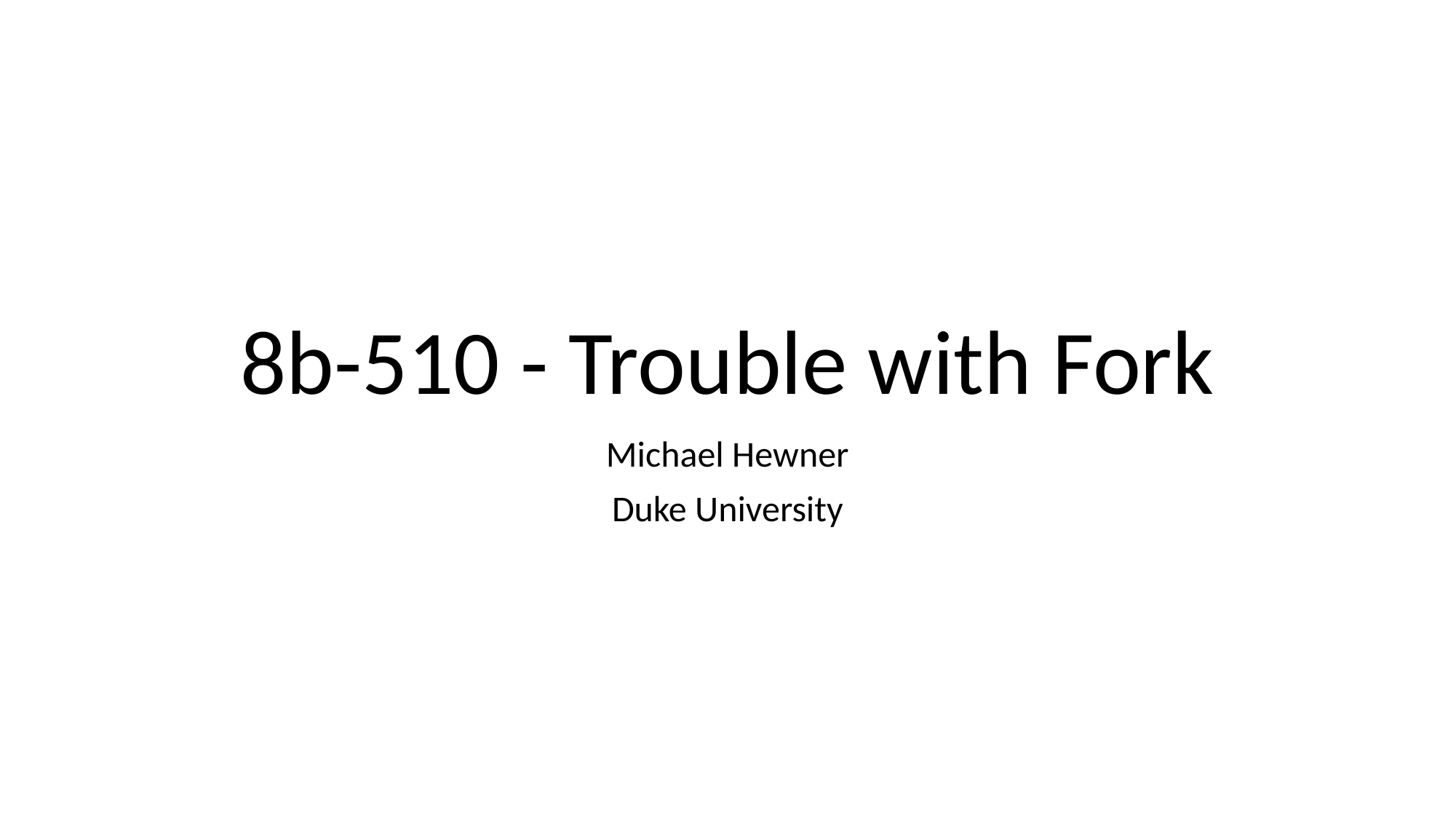

# 8b-510 - Trouble with Fork
Michael Hewner
Duke University